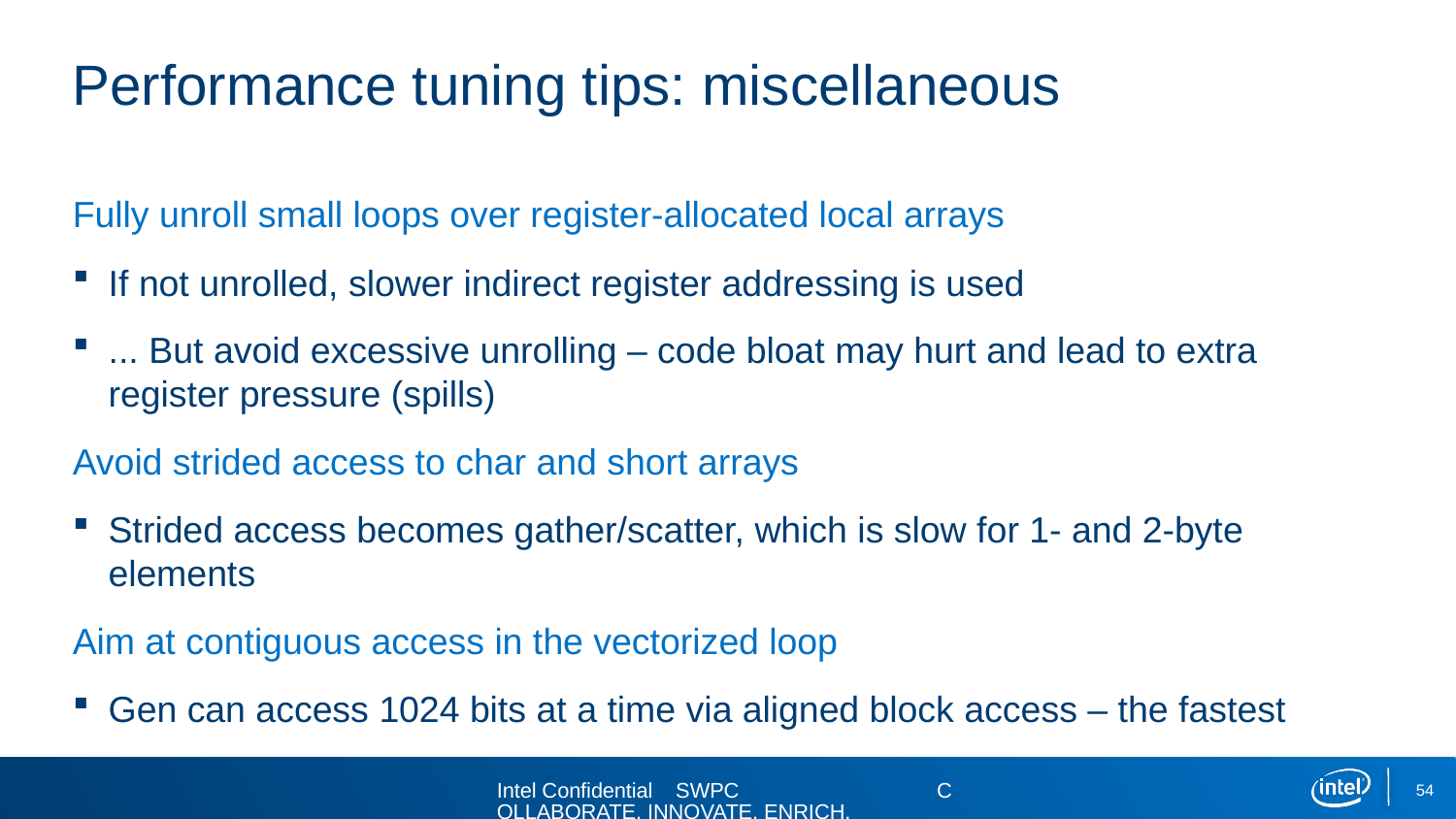

# Performance tuning tips: miscellaneous
Fully unroll small loops over register-allocated local arrays
If not unrolled, slower indirect register addressing is used
... But avoid excessive unrolling – code bloat may hurt and lead to extra register pressure (spills)
Avoid strided access to char and short arrays
Strided access becomes gather/scatter, which is slow for 1- and 2-byte elements
Aim at contiguous access in the vectorized loop
Gen can access 1024 bits at a time via aligned block access – the fastest
Intel Confidential    SWPC                                  COLLABORATE. INNOVATE. ENRICH.
54